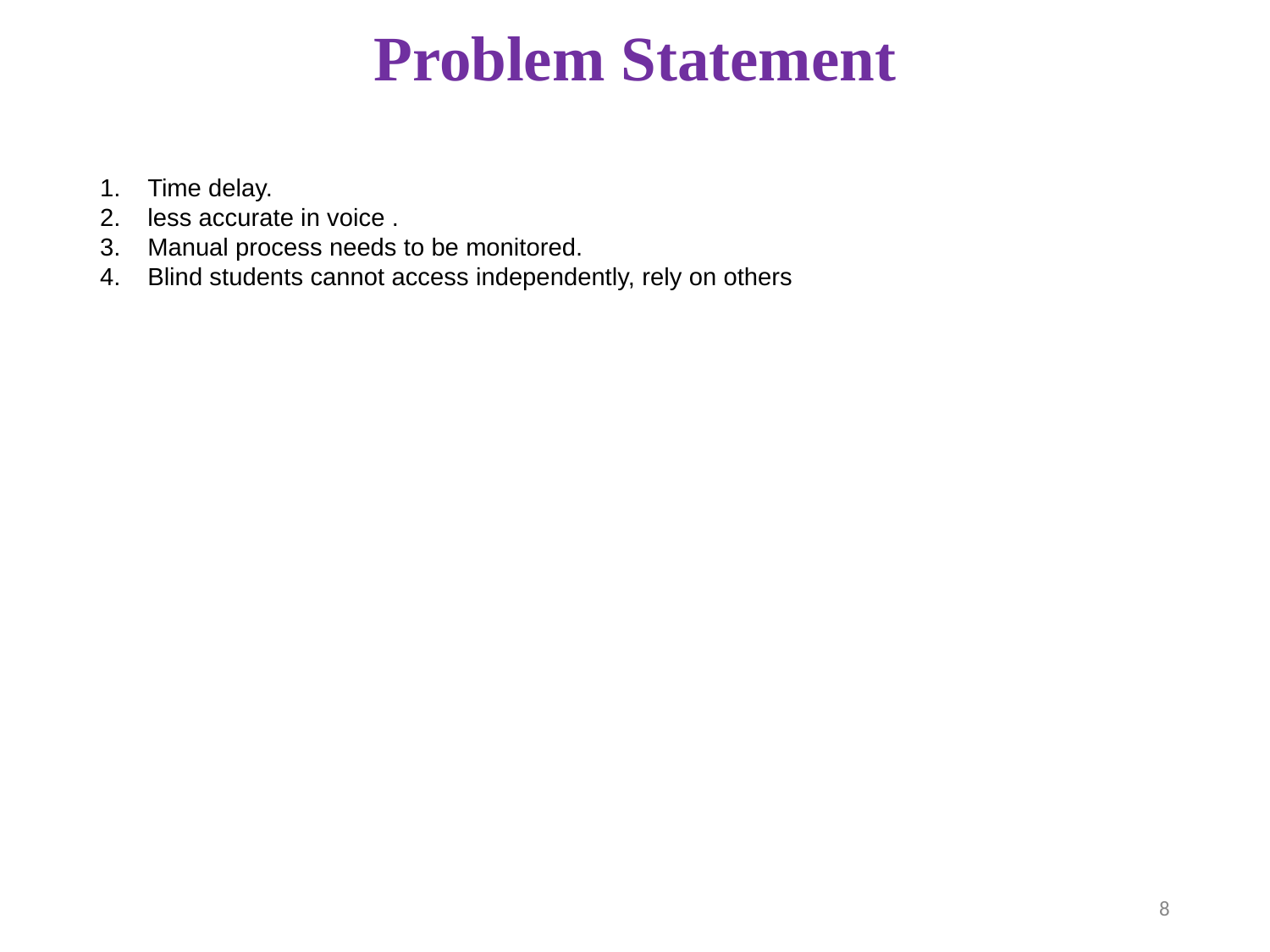

# Problem Statement
Time delay.
less accurate in voice .
Manual process needs to be monitored.
Blind students cannot access independently, rely on others
8